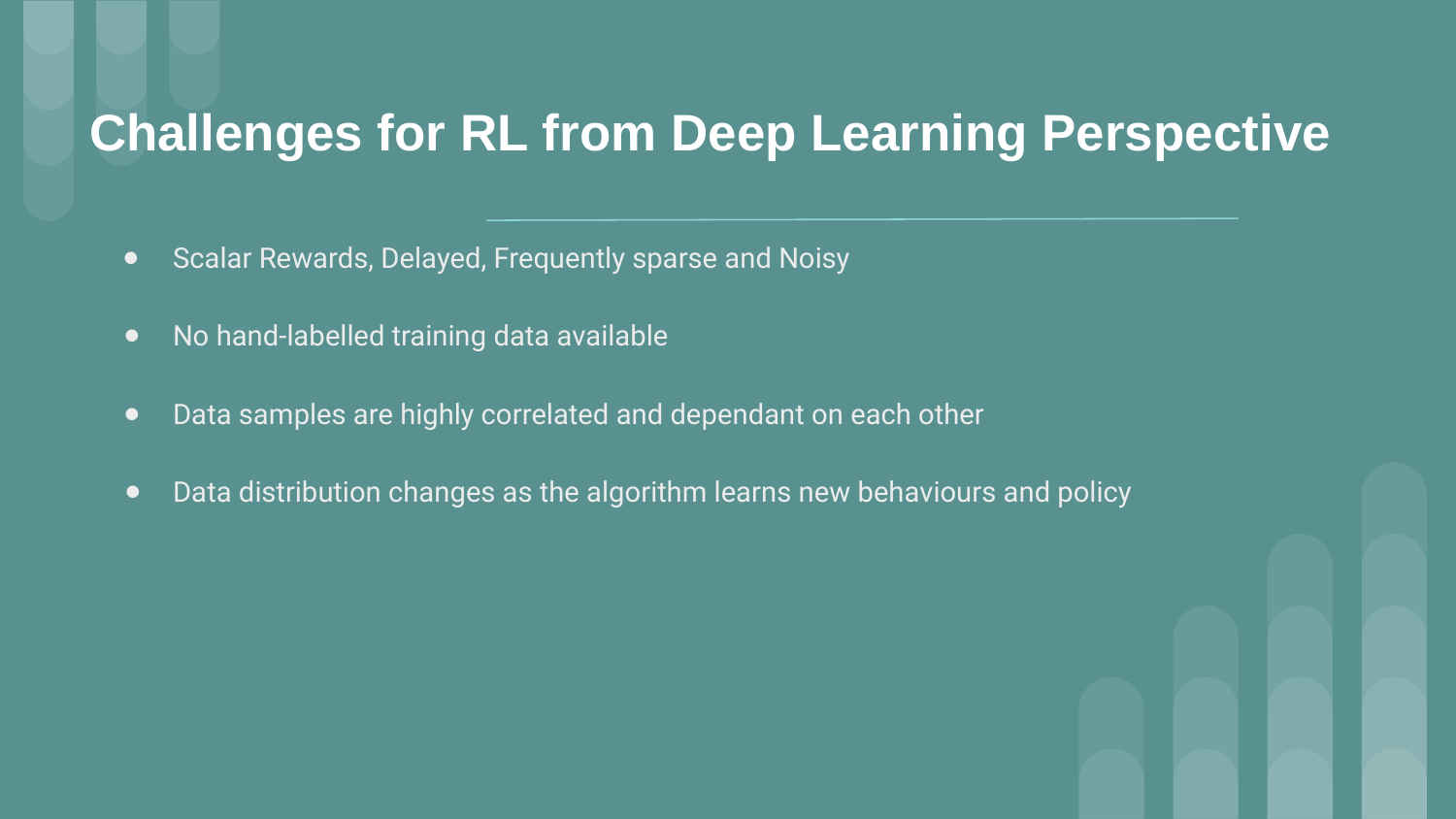

# Challenges for RL from Deep Learning Perspective
Scalar Rewards, Delayed, Frequently sparse and Noisy

No hand-labelled training data available

Data samples are highly correlated and dependant on each other

Data distribution changes as the algorithm learns new behaviours and policy